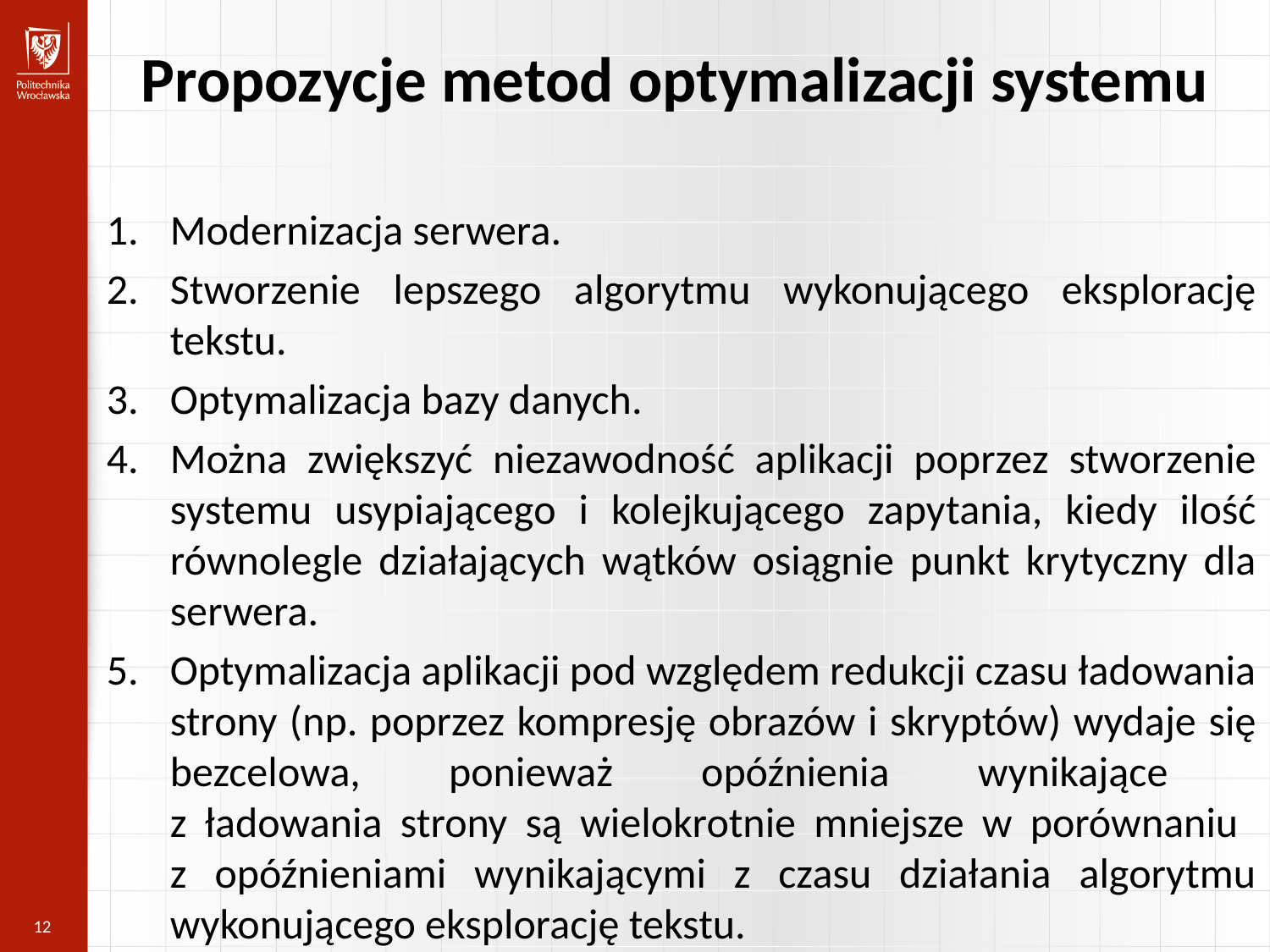

Propozycje metod optymalizacji systemu
Modernizacja serwera.
Stworzenie lepszego algorytmu wykonującego eksplorację tekstu.
Optymalizacja bazy danych.
Można zwiększyć niezawodność aplikacji poprzez stworzenie systemu usypiającego i kolejkującego zapytania, kiedy ilość równolegle działających wątków osiągnie punkt krytyczny dla serwera.
Optymalizacja aplikacji pod względem redukcji czasu ładowania strony (np. poprzez kompresję obrazów i skryptów) wydaje się bezcelowa, ponieważ opóźnienia wynikające
z ładowania strony są wielokrotnie mniejsze w porównaniu
z opóźnieniami wynikającymi z czasu działania algorytmu wykonującego eksplorację tekstu.